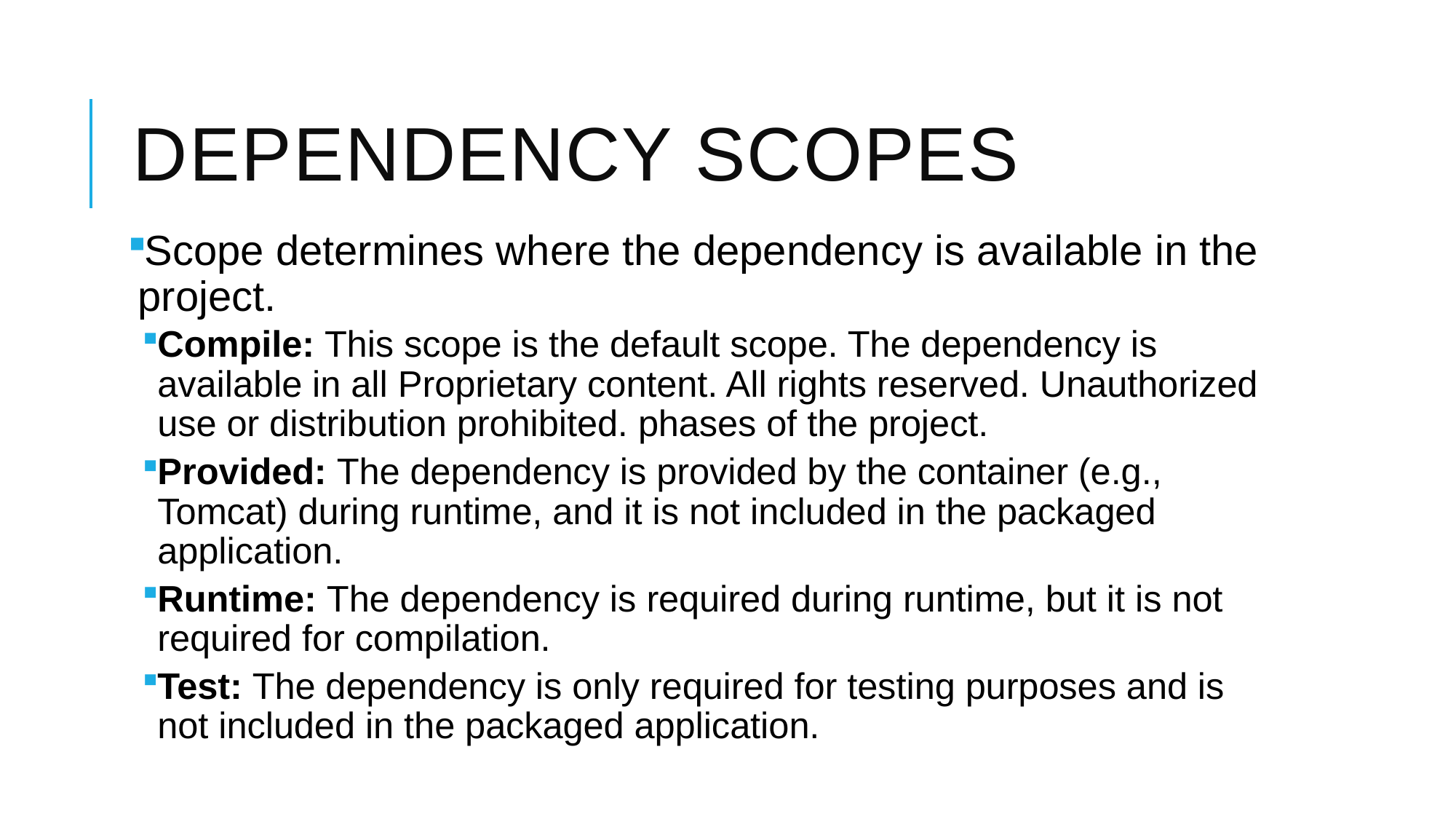

# Dependency Scopes
Scope determines where the dependency is available in the project.
Compile: This scope is the default scope. The dependency is available in all Proprietary content. All rights reserved. Unauthorized use or distribution prohibited. phases of the project.
Provided: The dependency is provided by the container (e.g., Tomcat) during runtime, and it is not included in the packaged application.
Runtime: The dependency is required during runtime, but it is not required for compilation.
Test: The dependency is only required for testing purposes and is not included in the packaged application.